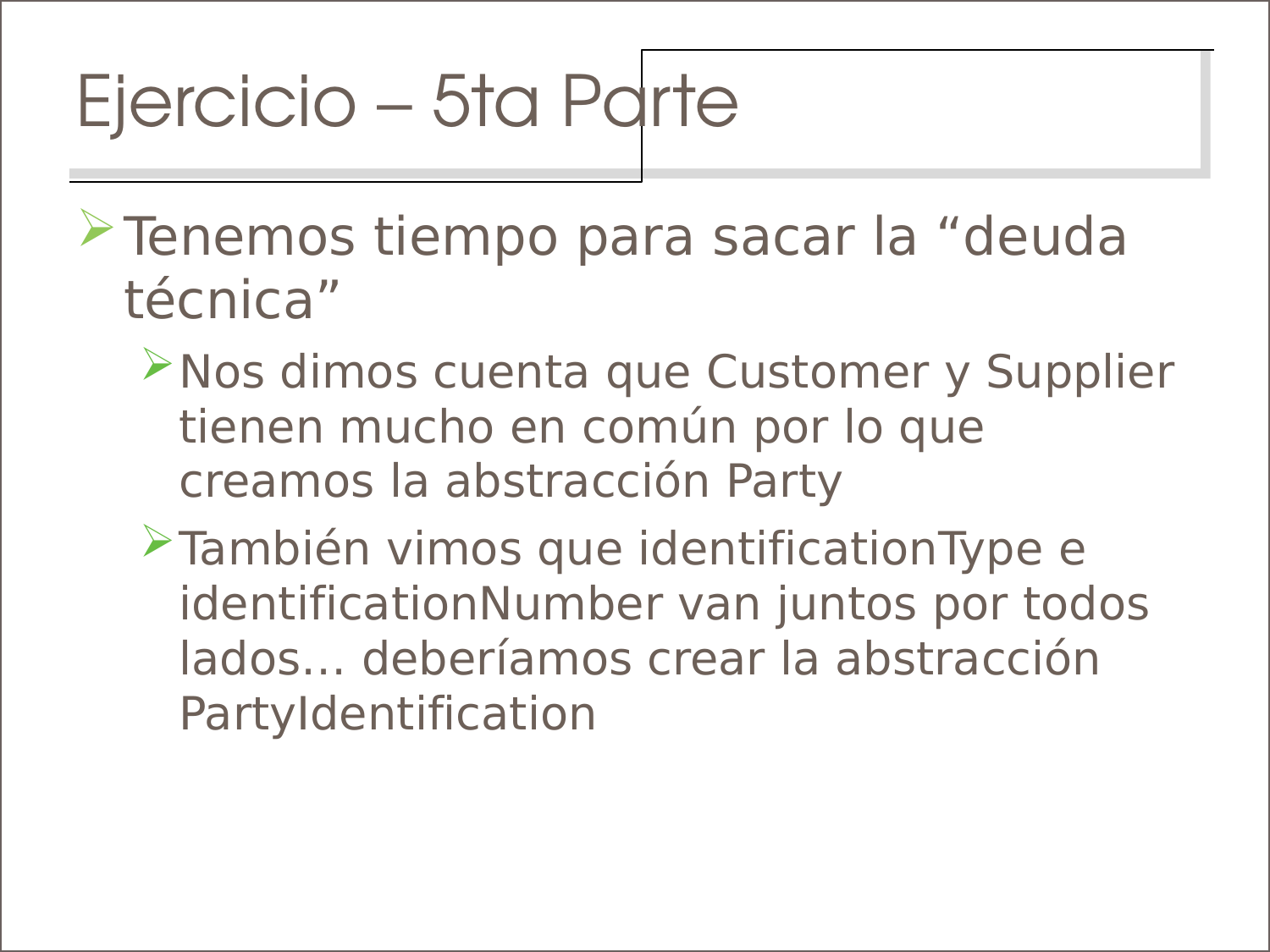

Ejercicio – 5ta Parte

Tenemos tiempo para sacar la “deuda técnica”
Nos dimos cuenta que Customer y Supplier tienen mucho en común por lo que creamos la abstracción Party
También vimos que identificationType e identificationNumber van juntos por todos lados… deberíamos crear la abstracción PartyIdentification